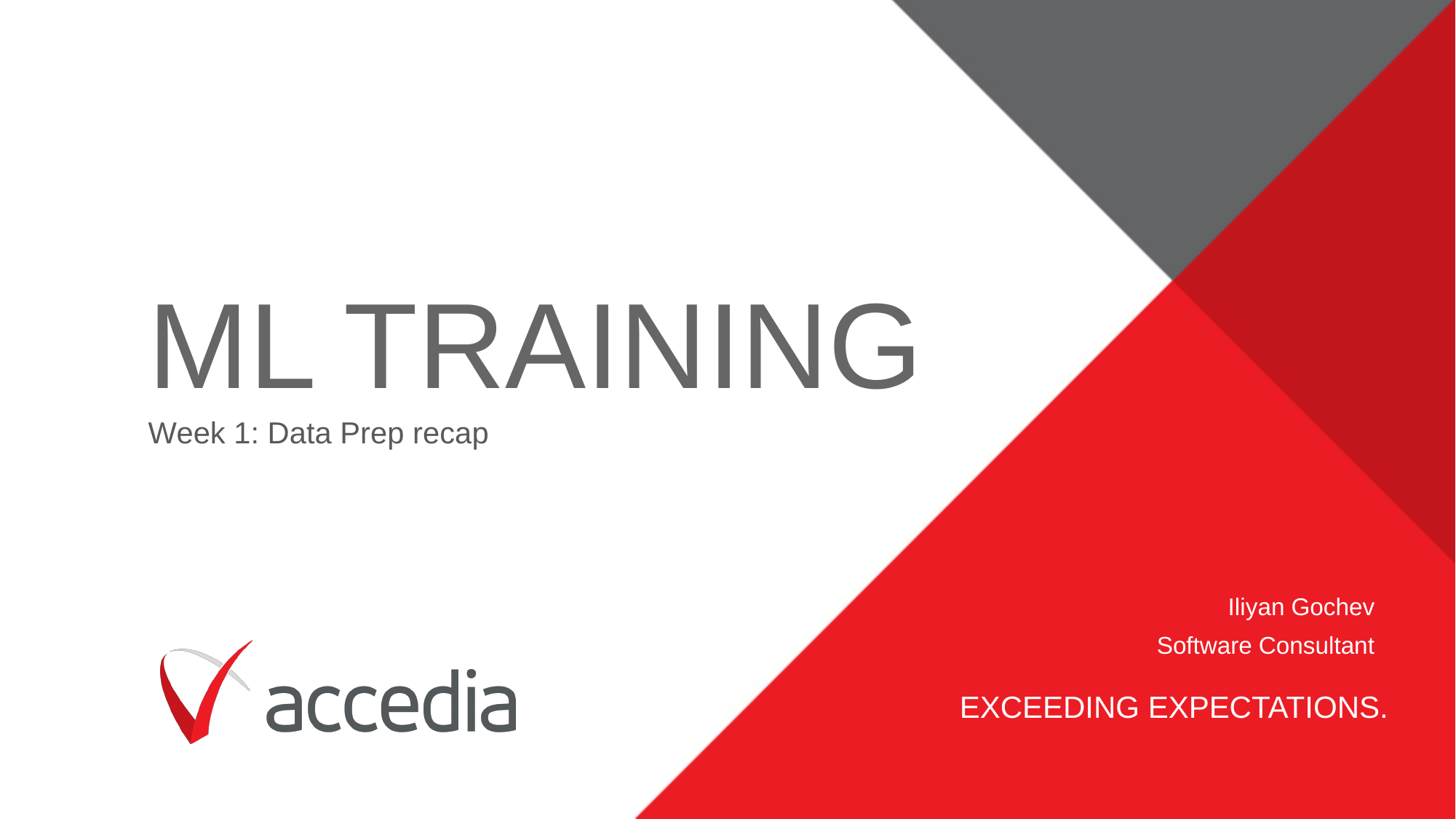

# ML Training
Week 1: Data Prep recap
Iliyan Gochev
Software Consultant